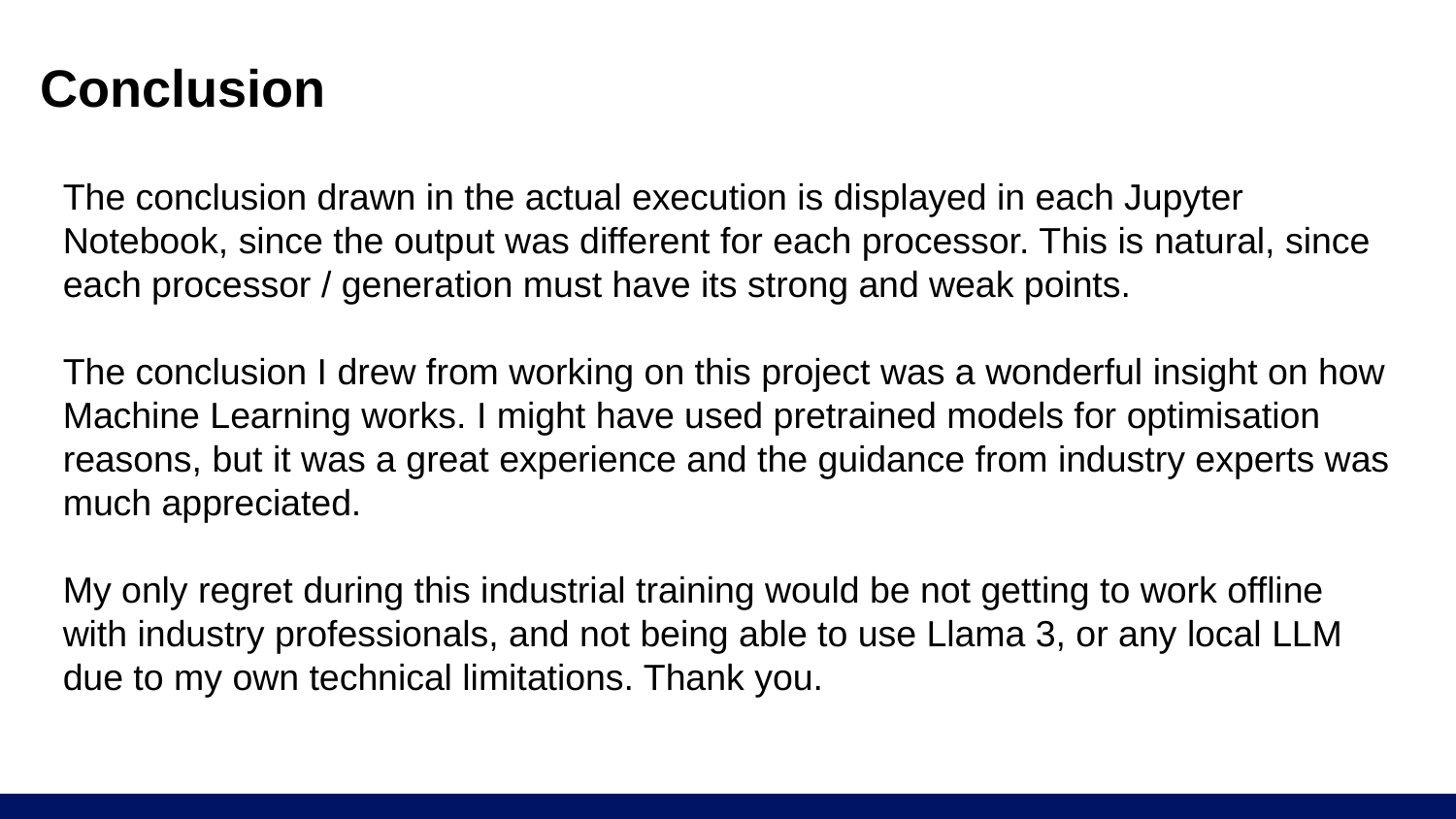

# Conclusion
The conclusion drawn in the actual execution is displayed in each Jupyter Notebook, since the output was different for each processor. This is natural, since each processor / generation must have its strong and weak points.
The conclusion I drew from working on this project was a wonderful insight on how Machine Learning works. I might have used pretrained models for optimisation reasons, but it was a great experience and the guidance from industry experts was much appreciated.
My only regret during this industrial training would be not getting to work offline with industry professionals, and not being able to use Llama 3, or any local LLM due to my own technical limitations. Thank you.